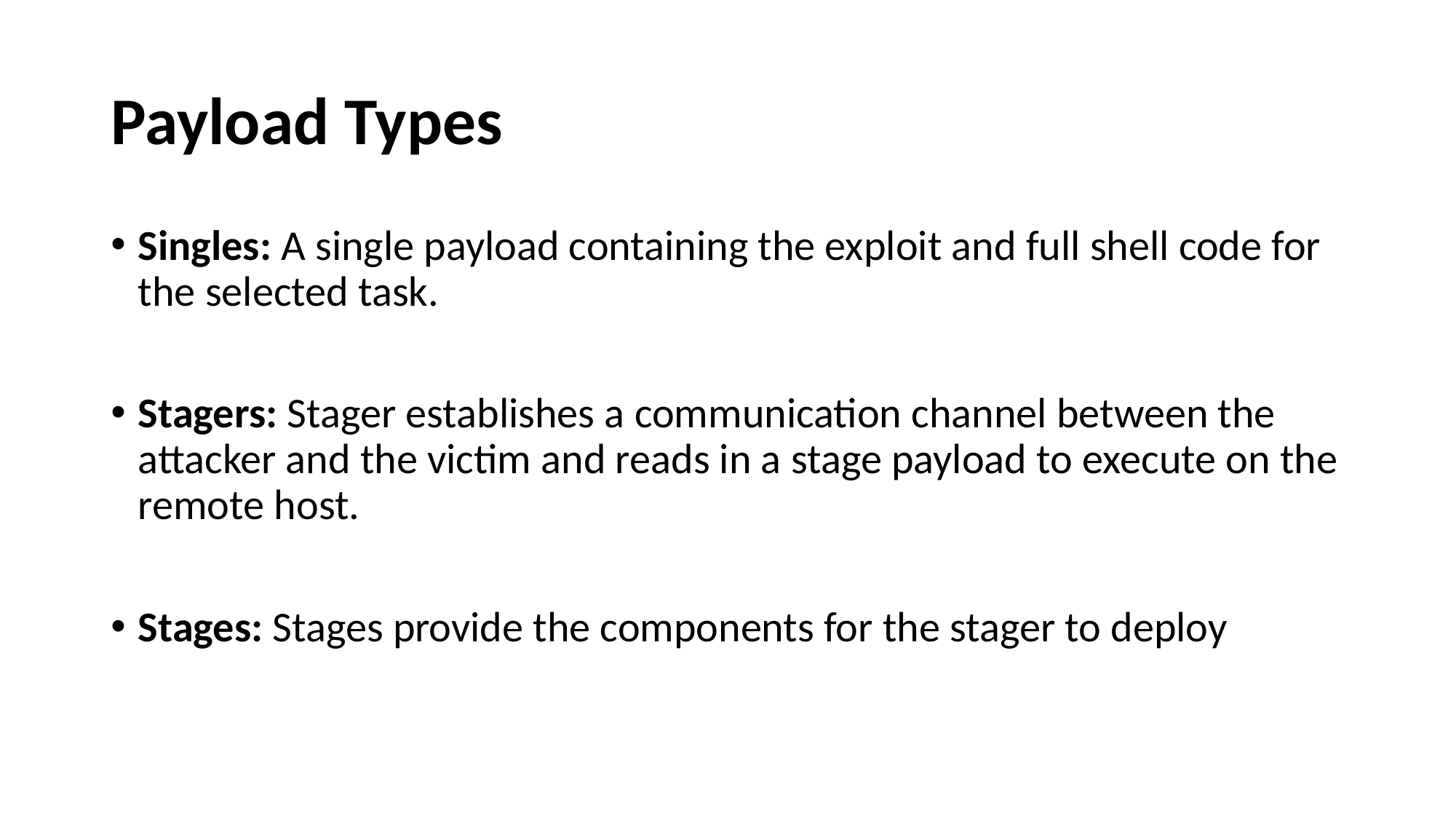

# Payload Types
Singles: A single payload containing the exploit and full shell code for the selected task.

Stagers: Stager establishes a communication channel between the attacker and the victim and reads in a stage payload to execute on the remote host.

Stages: Stages provide the components for the stager to deploy